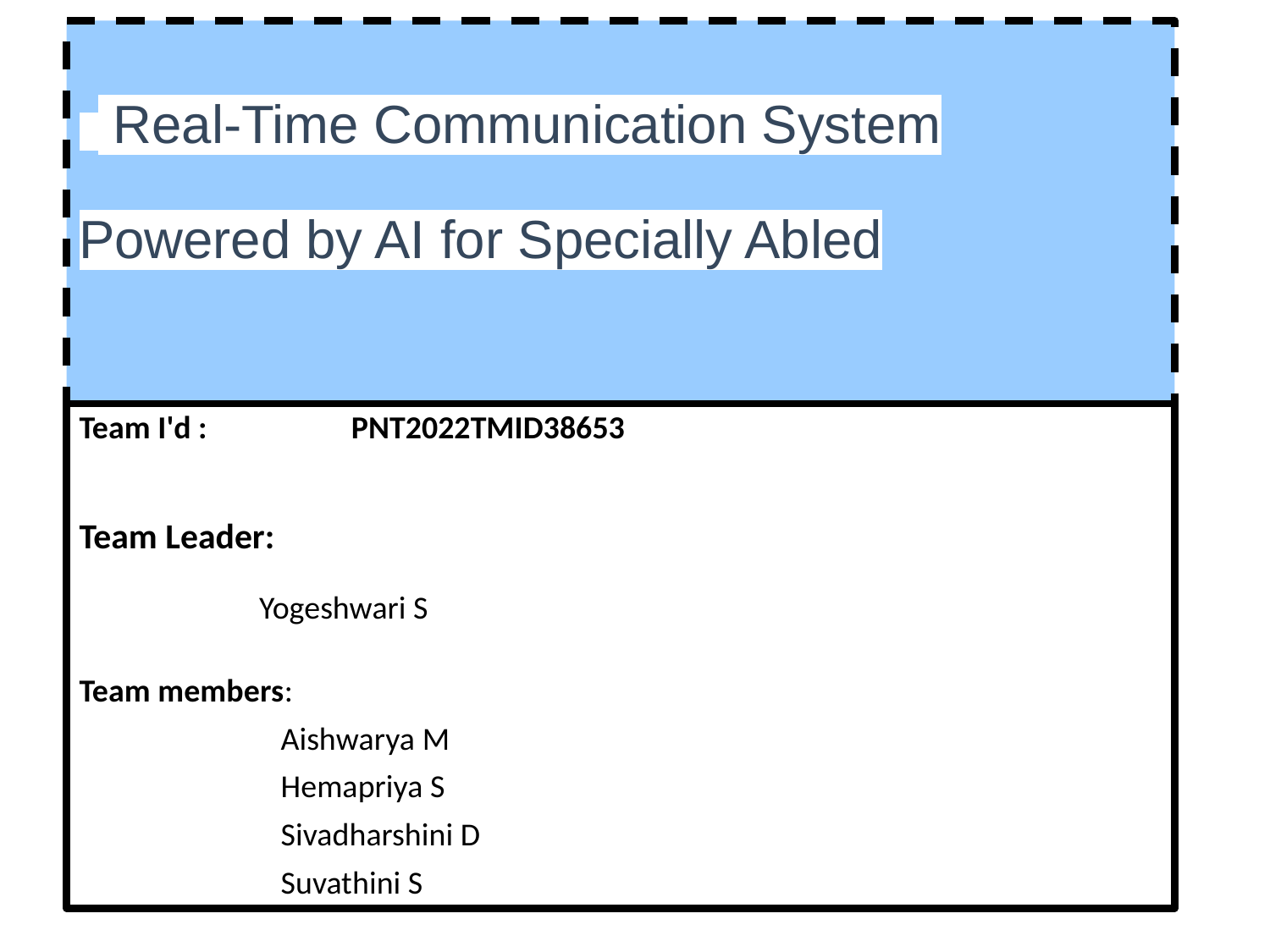

# Real-Time Communication System Powered by AI for Specially Abled

Team I'd :                    PNT2022TMID38653

Team Leader:

                         Yogeshwari S

Team members:
                            Aishwarya M
                            Hemapriya S
                            Sivadharshini D
                            Suvathini S